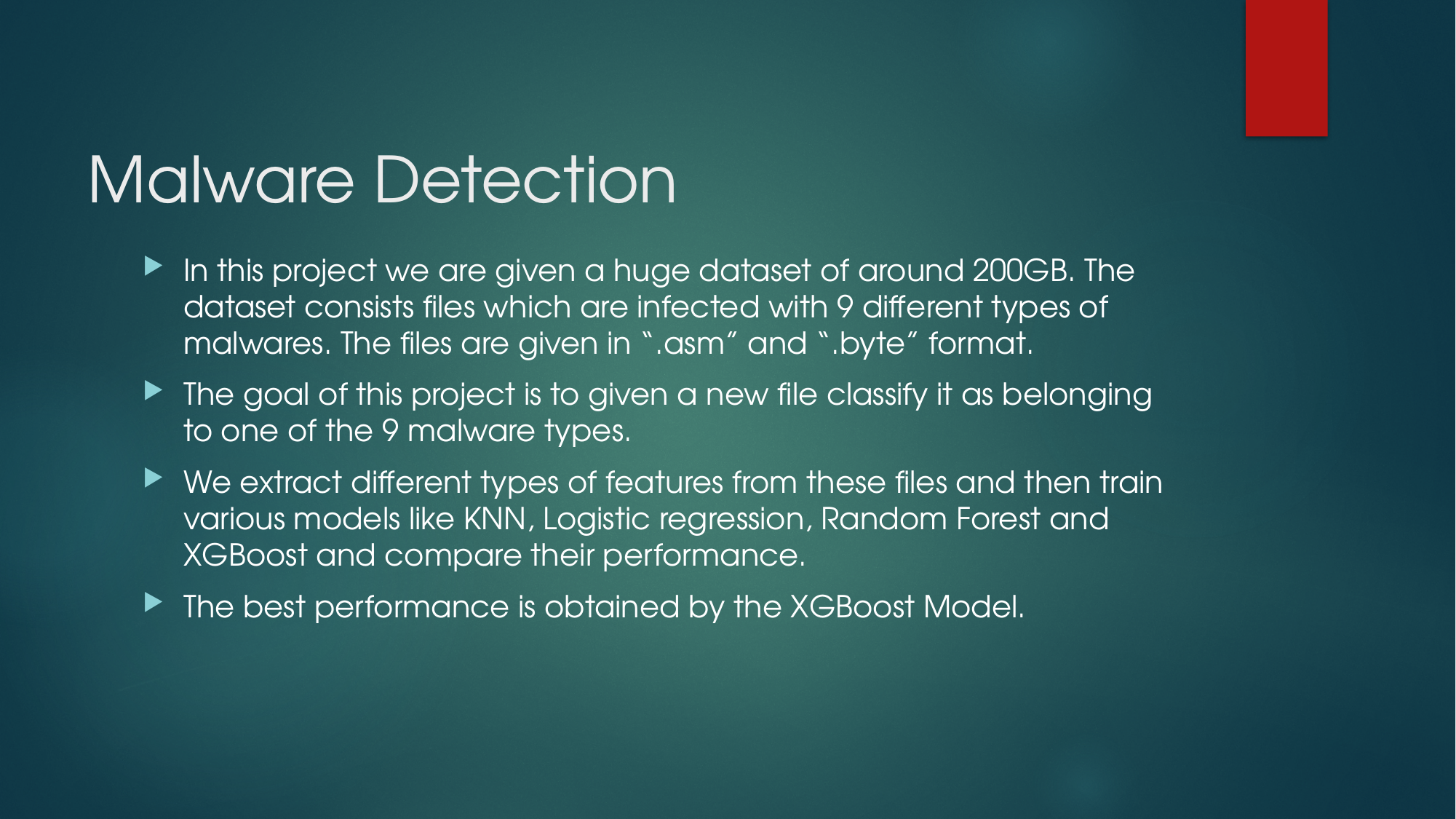

# Malware Detection
In this project we are given a huge dataset of around 200GB. The dataset consists files which are infected with 9 different types of malwares. The files are given in “.asm” and “.byte” format.
The goal of this project is to given a new file classify it as belonging to one of the 9 malware types.
We extract different types of features from these files and then train various models like KNN, Logistic regression, Random Forest and XGBoost and compare their performance.
The best performance is obtained by the XGBoost Model.